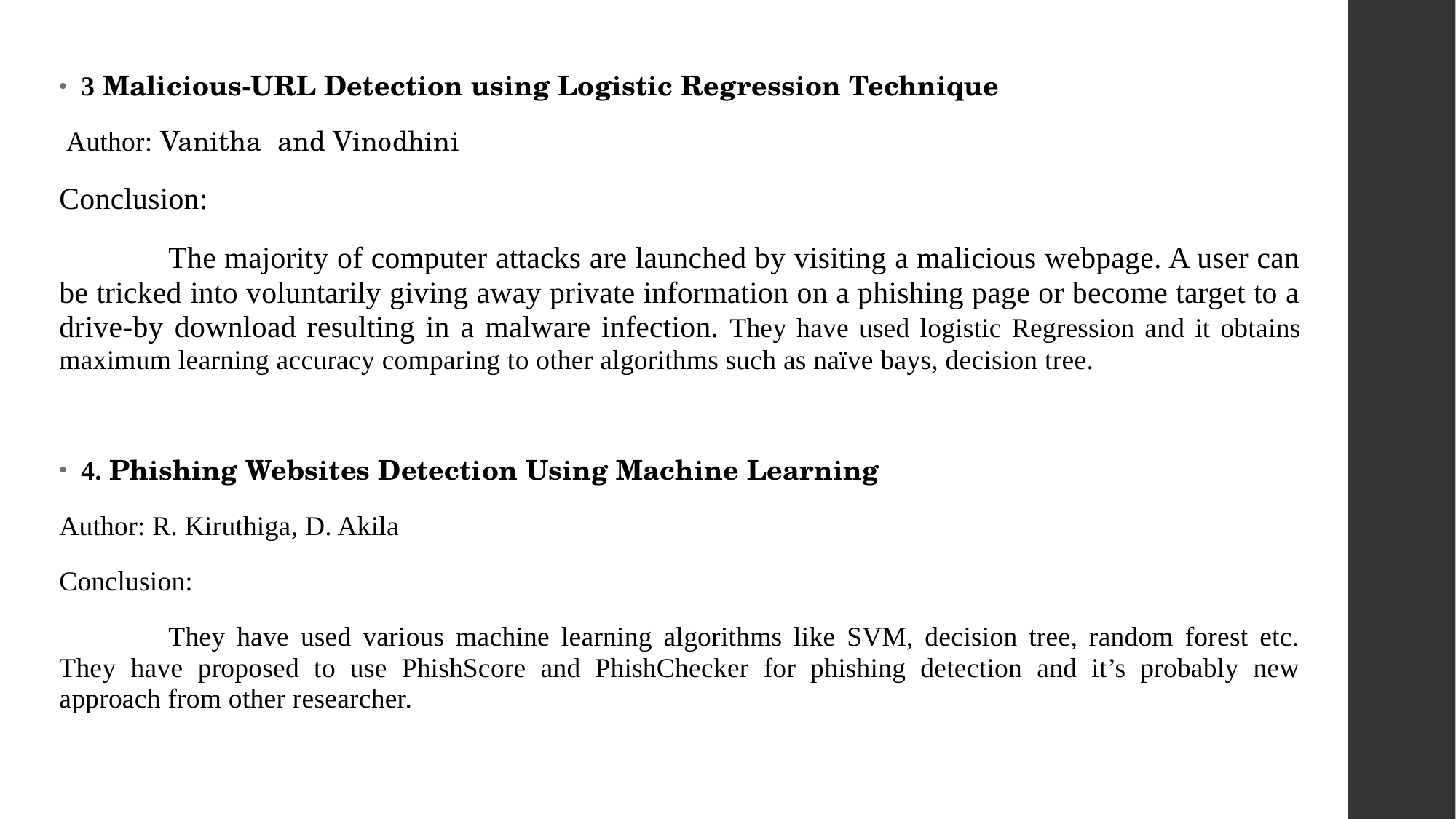

3 Malicious-URL Detection using Logistic Regression Technique
 Author: Vanitha  and Vinodhini
Conclusion:
	The majority of computer attacks are launched by visiting a malicious webpage. A user can be tricked into voluntarily giving away private information on a phishing page or become target to a drive-by download resulting in a malware infection. They have used logistic Regression and it obtains maximum learning accuracy comparing to other algorithms such as naïve bays, decision tree.

4. Phishing Websites Detection Using Machine Learning
Author: R. Kiruthiga, D. Akila
Conclusion:
	They have used various machine learning algorithms like SVM, decision tree, random forest etc. They have proposed to use PhishScore and PhishChecker for phishing detection and it’s probably new approach from other researcher.